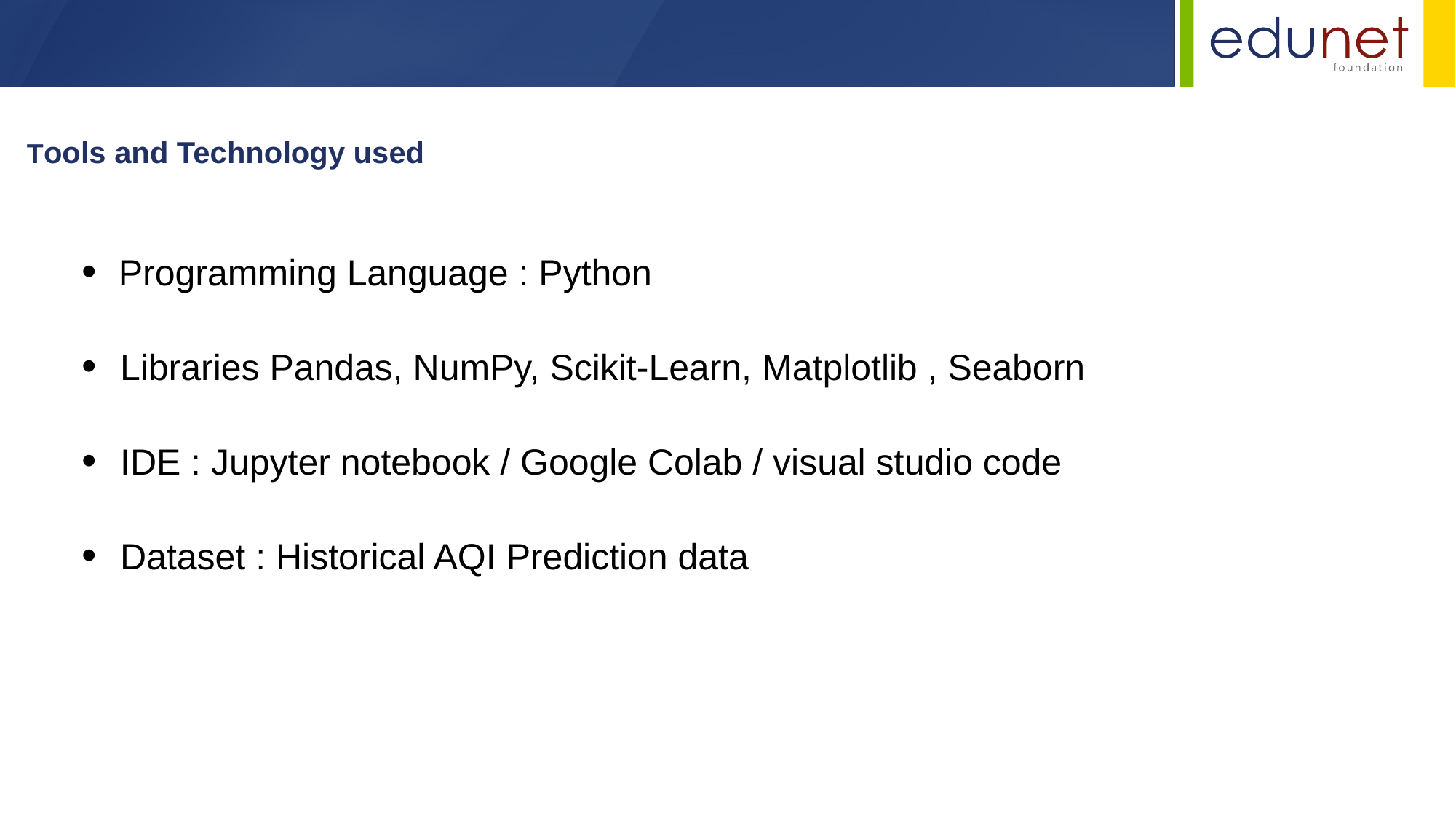

Tools and Technology used

•  Programming Language : Python

•  Libraries Pandas, NumPy, Scikit-Learn, Matplotlib , Seaborn

•  IDE : Jupyter notebook / Google Colab / visual studio code

•  Dataset : Historical AQI Prediction data